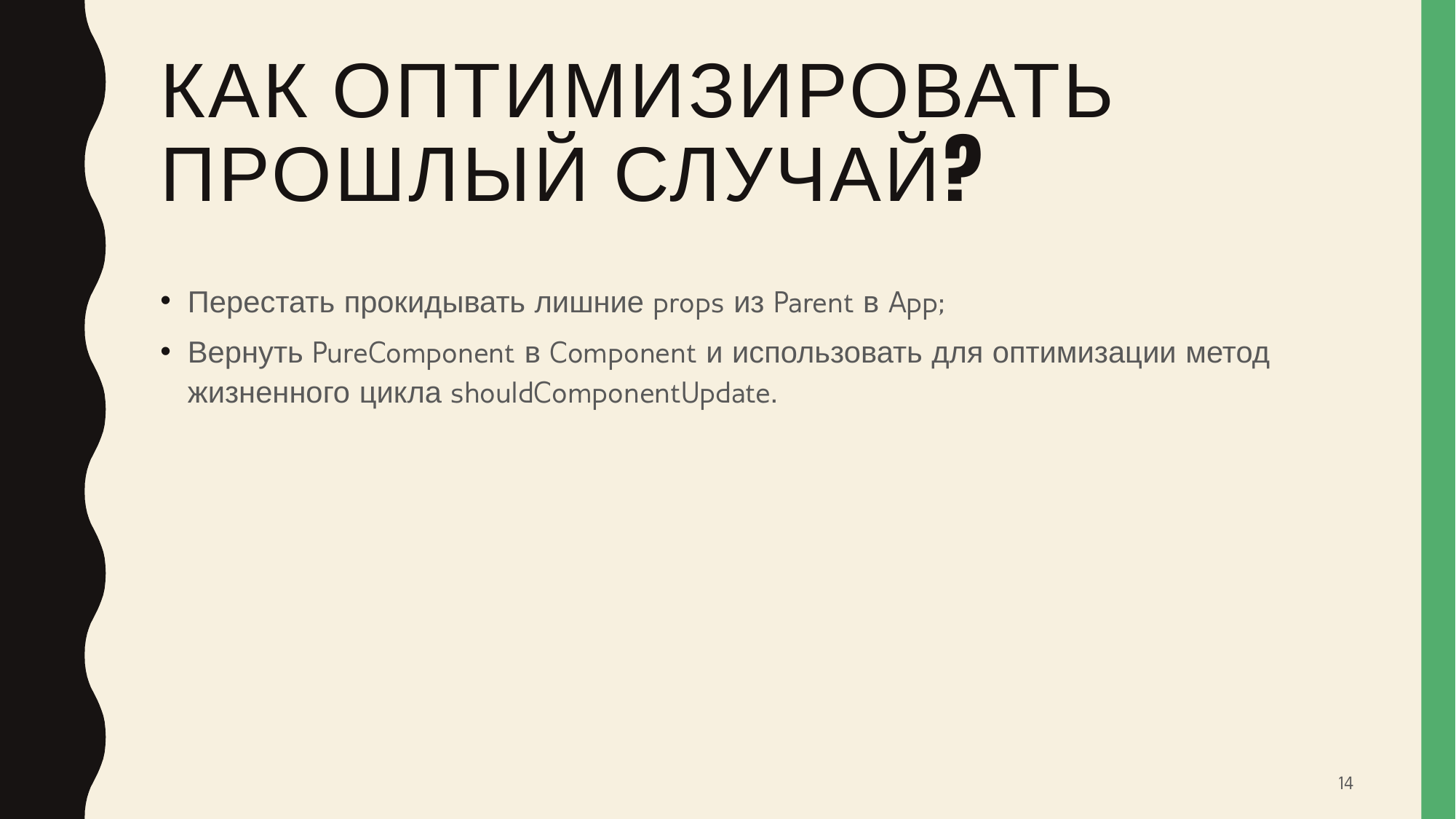

# Как оптимизировать прошлый случай?
Перестать прокидывать лишние props из Parent в App;
Вернуть PureComponent в Component и использовать для оптимизации метод жизненного цикла shouldComponentUpdate.
14